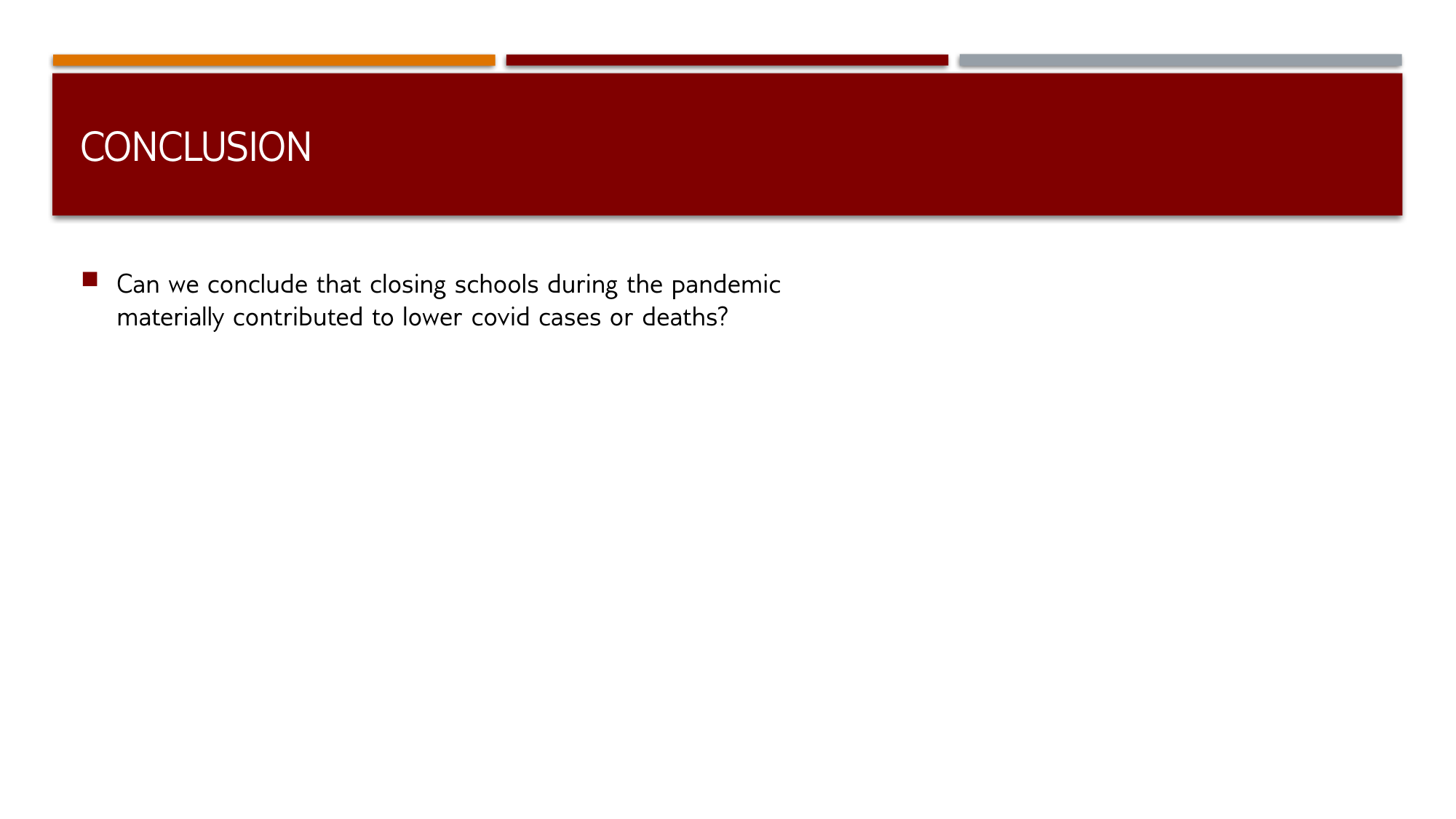

# conclusion
Can we conclude that closing schools during the pandemic materially contributed to lower covid cases or deaths?